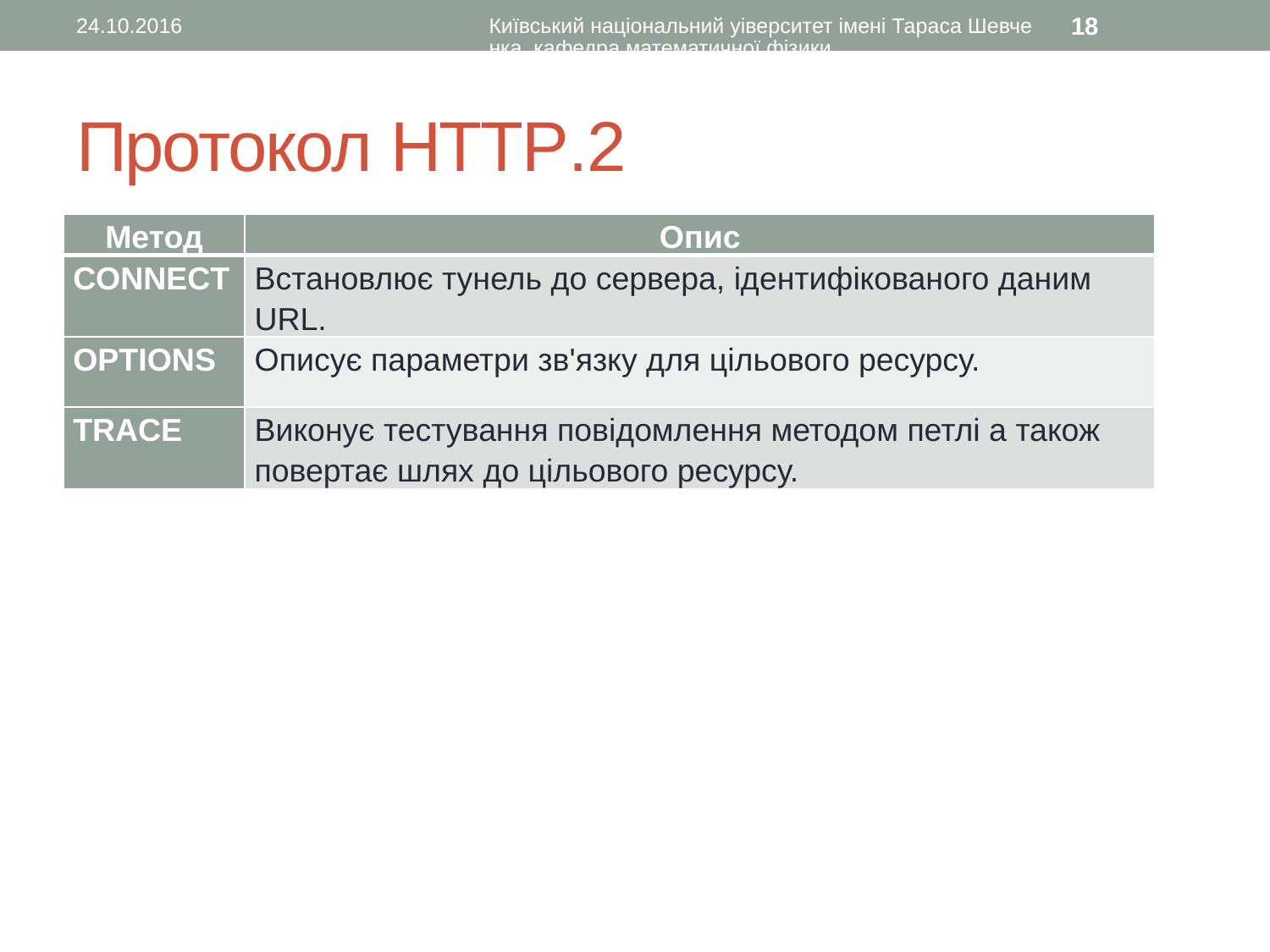

24.10.2016
Київський національний уіверситет імені Тараса Шевченка, кафедра математичної фізики
18
# Протокол HTTP.2
| Метод | Опис |
| --- | --- |
| CONNECT | Встановлює тунель до сервера, ідентифікованого даним URL. |
| OPTIONS | Описує параметри зв'язку для цільового ресурсу. |
| TRACE | Виконує тестування повідомлення методом петлі а також повертає шлях до цільового ресурсу. |